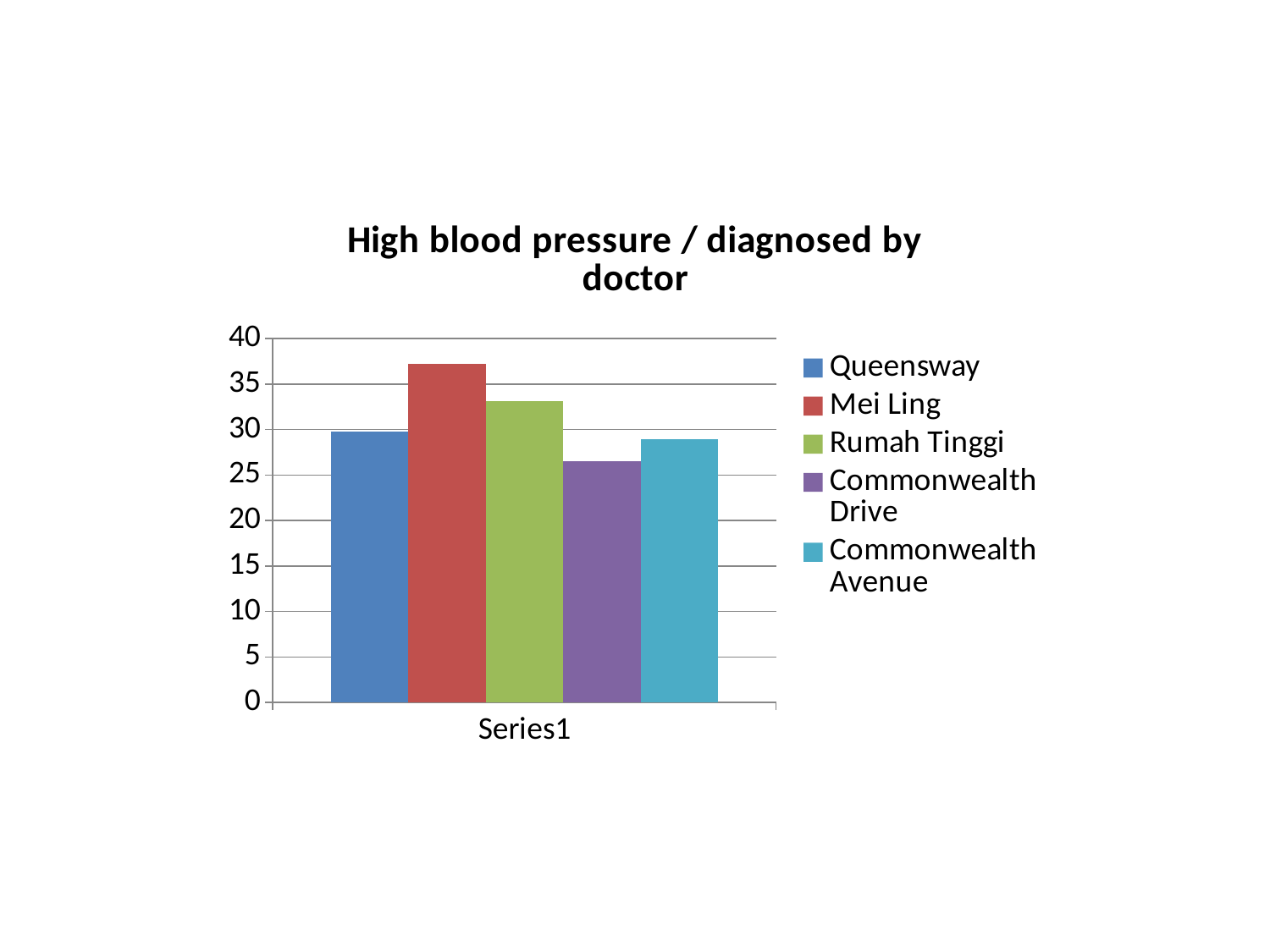

### Chart: High blood pressure / diagnosed by doctor

| Category | Queensway | Mei Ling | Rumah Tinggi | Commonwealth Drive | Commonwealth Avenue |
|---|---|---|---|---|---|
|  | 29.74 | 37.22 | 33.12 | 26.56 | 28.99 |